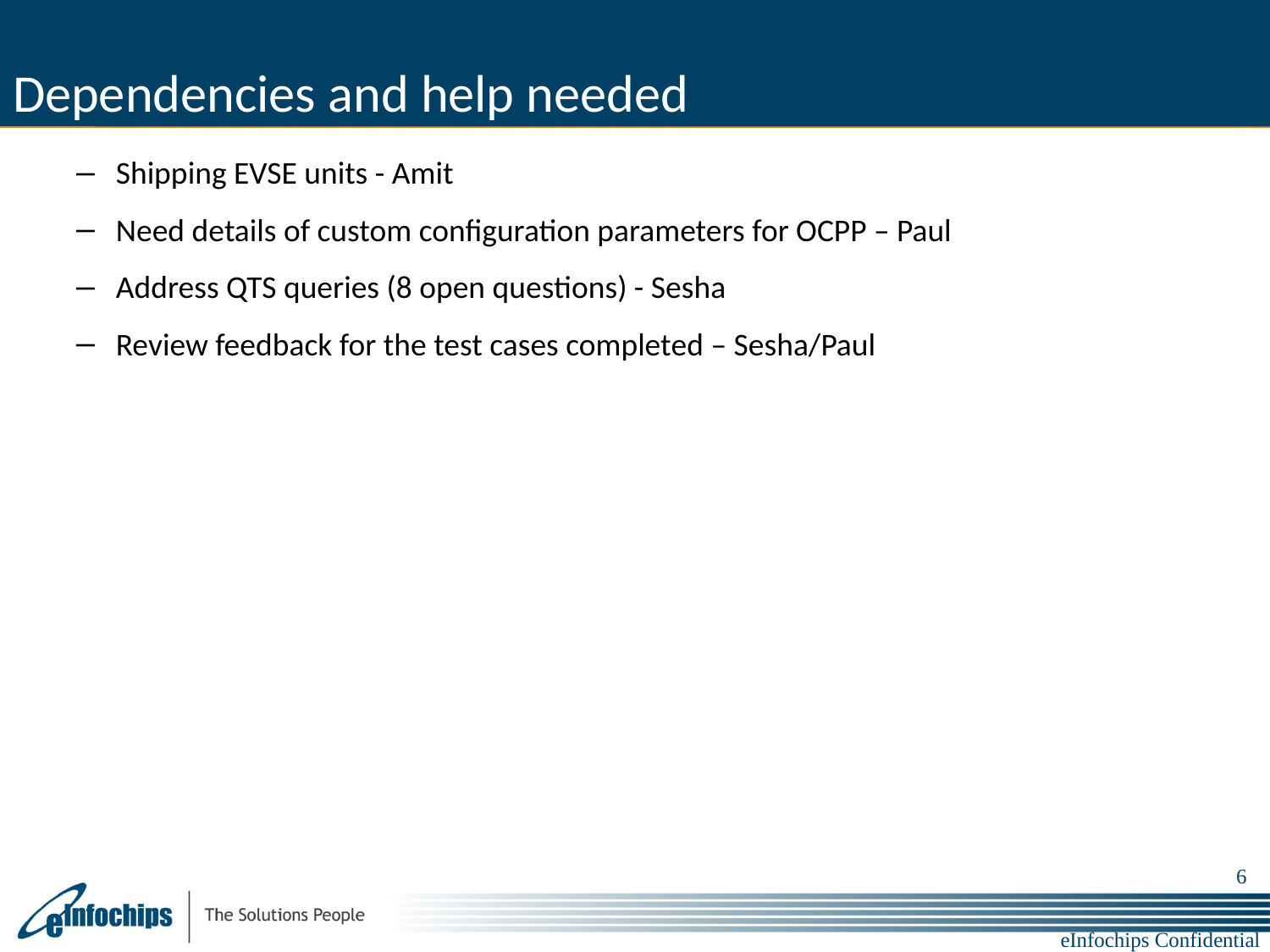

# Dependencies and help needed
Shipping EVSE units - Amit
Need details of custom configuration parameters for OCPP – Paul
Address QTS queries (8 open questions) - Sesha
Review feedback for the test cases completed – Sesha/Paul